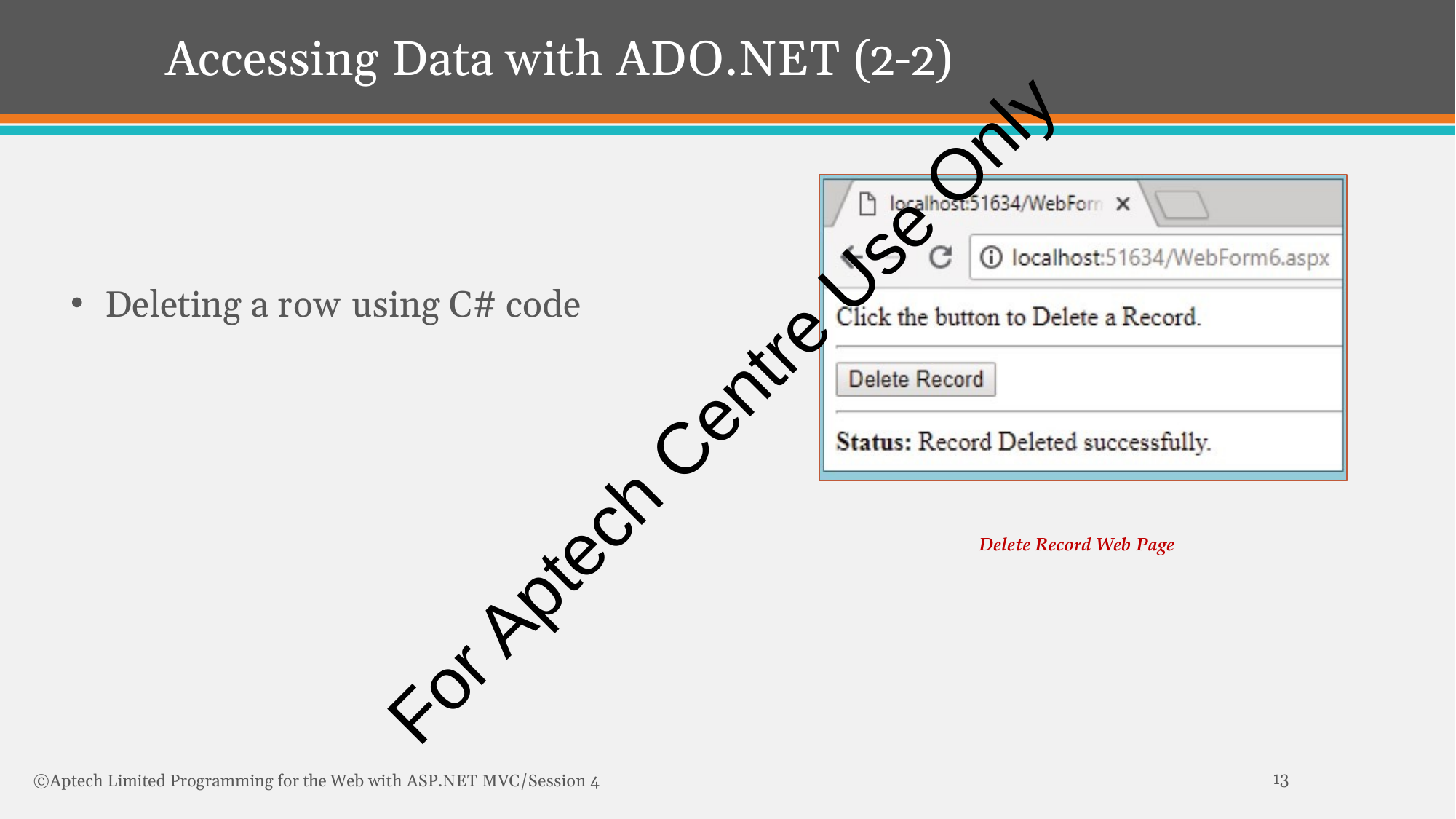

# Accessing Data with ADO.NET (2-2)

Deleting a row using C# code
For Aptech Centre Use Only
Delete Record Web Page
13
© Aptech Limited Programming for the Web with ASP.NET MVC/Session 4